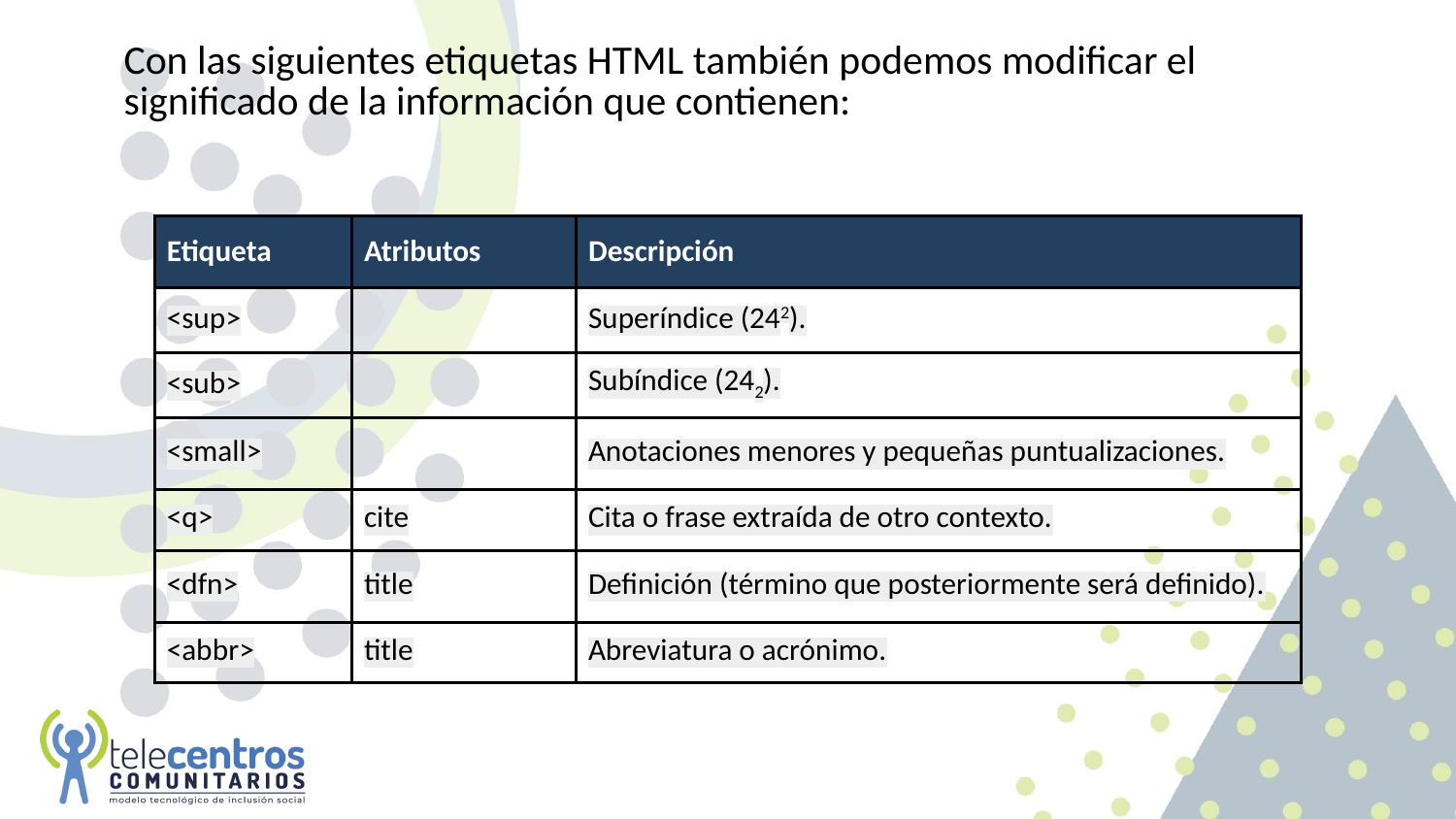

Con las siguientes etiquetas HTML también podemos modificar el significado de la información que contienen:
| Etiqueta | Atributos | Descripción |
| --- | --- | --- |
| <sup> |  | Superíndice (242). |
| <sub> |  | Subíndice (242). |
| <small> |  | Anotaciones menores y pequeñas puntualizaciones. |
| <q> | cite | Cita o frase extraída de otro contexto. |
| <dfn> | title | Definición (término que posteriormente será definido). |
| <abbr> | title | Abreviatura o acrónimo. |